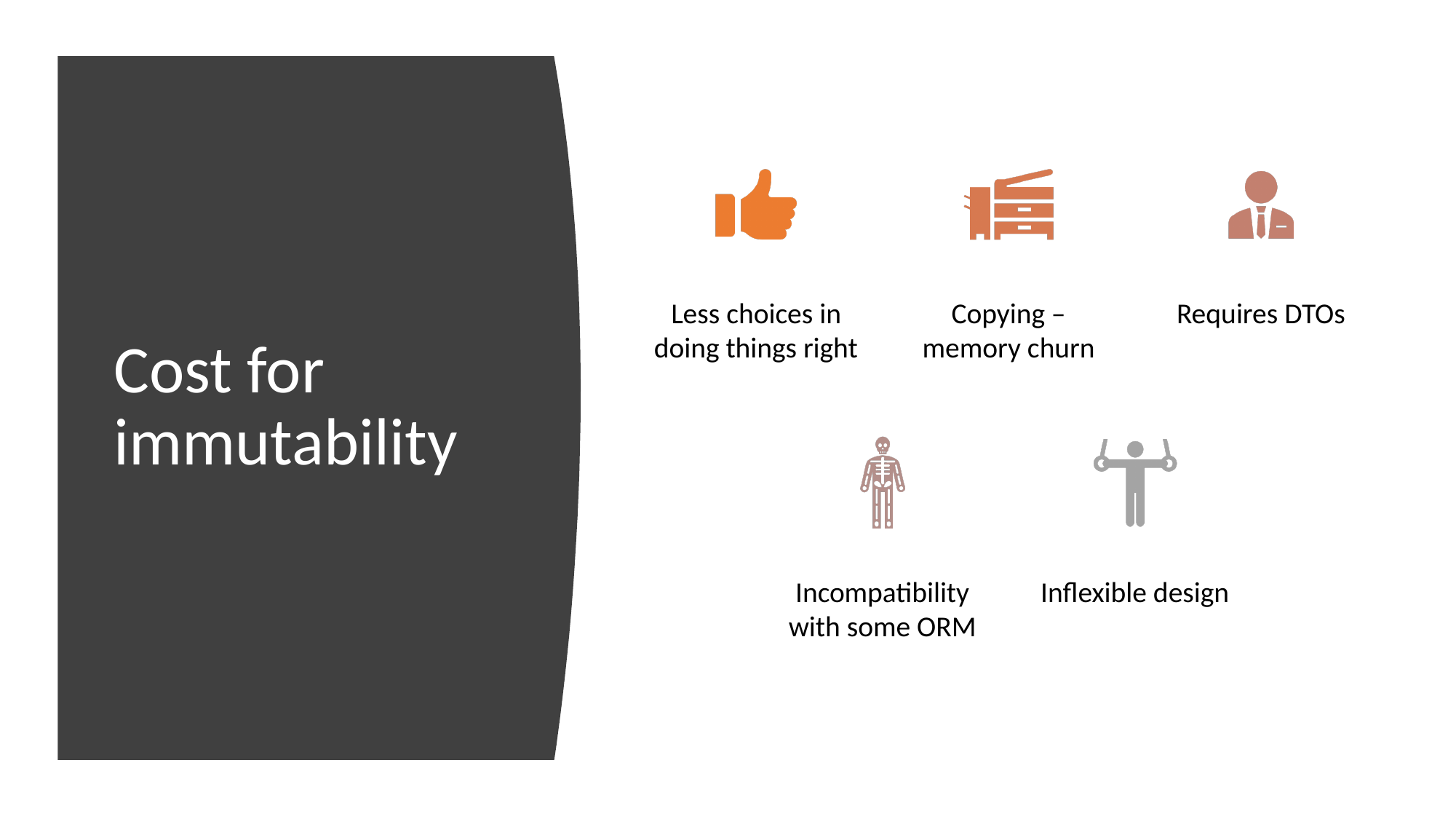

Less choices in doing things right
Copying – memory churn
Requires DTOs
Incompatibility with some ORM
Inflexible design

# Cost for immutability